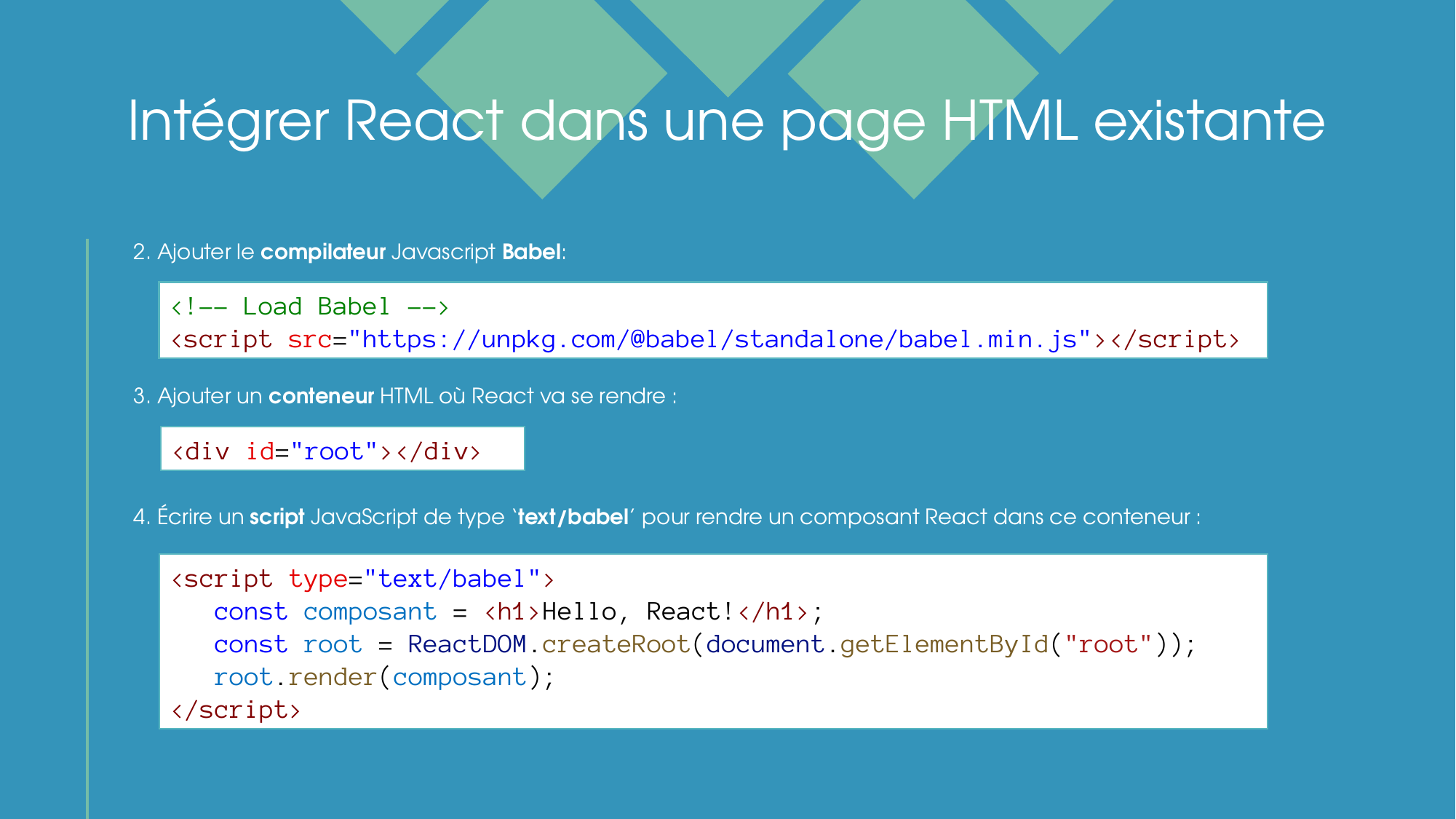

# Intégrer React dans une page HTML existante
2. Ajouter le compilateur Javascript Babel:
<!-- Load Babel -->
<script src="https://unpkg.com/@babel/standalone/babel.min.js"></script>
3. Ajouter un conteneur HTML où React va se rendre :
<div id="root"></div>
4. Écrire un script JavaScript de type ‘text/babel’ pour rendre un composant React dans ce conteneur :
<script type="text/babel">
   const composant = <h1>Hello, React!</h1>;
   const root = ReactDOM.createRoot(document.getElementById("root"));
   root.render(composant);
</script>